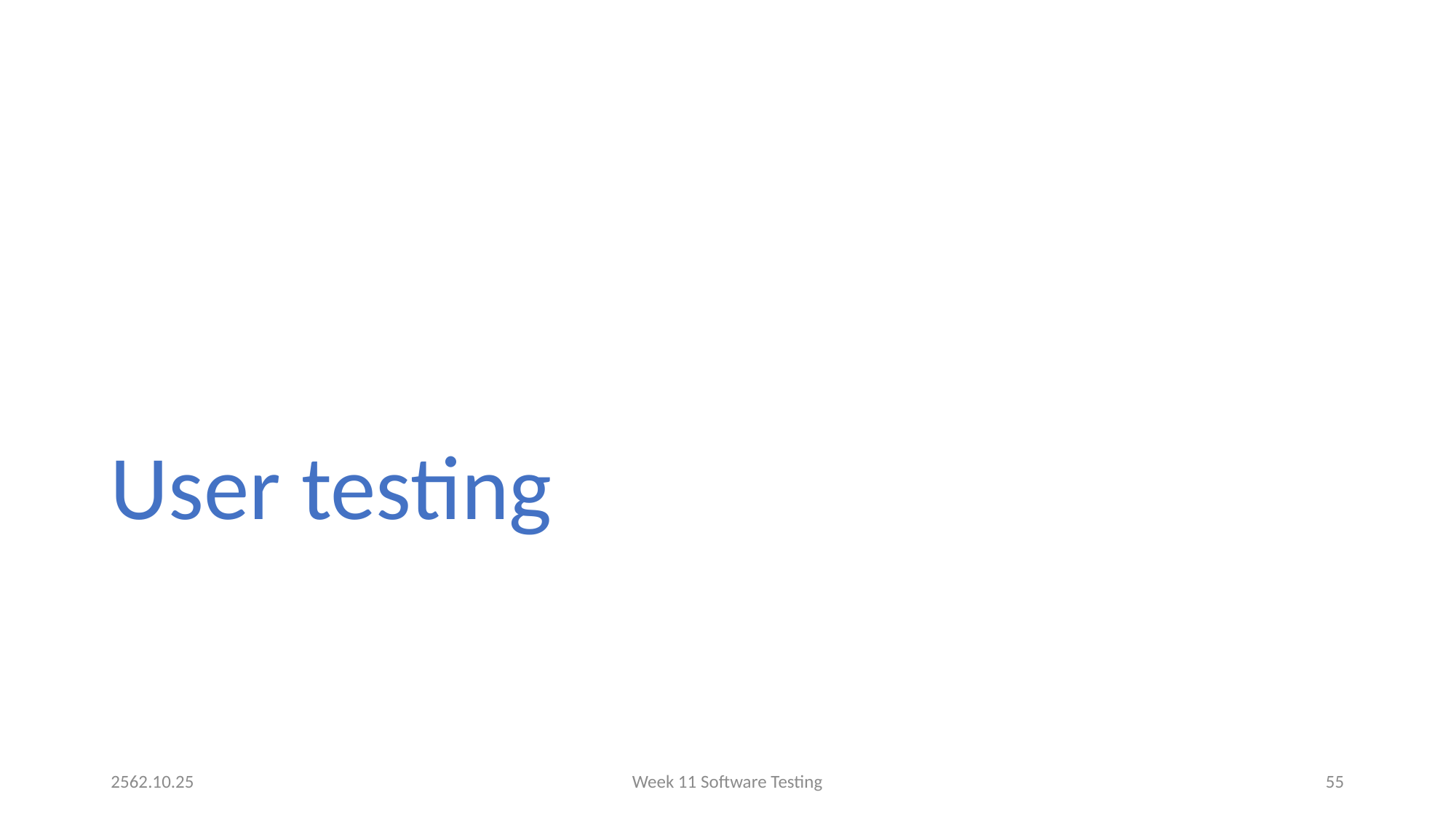

# User testing

2562.10.25
Week 11 Software Testing
55